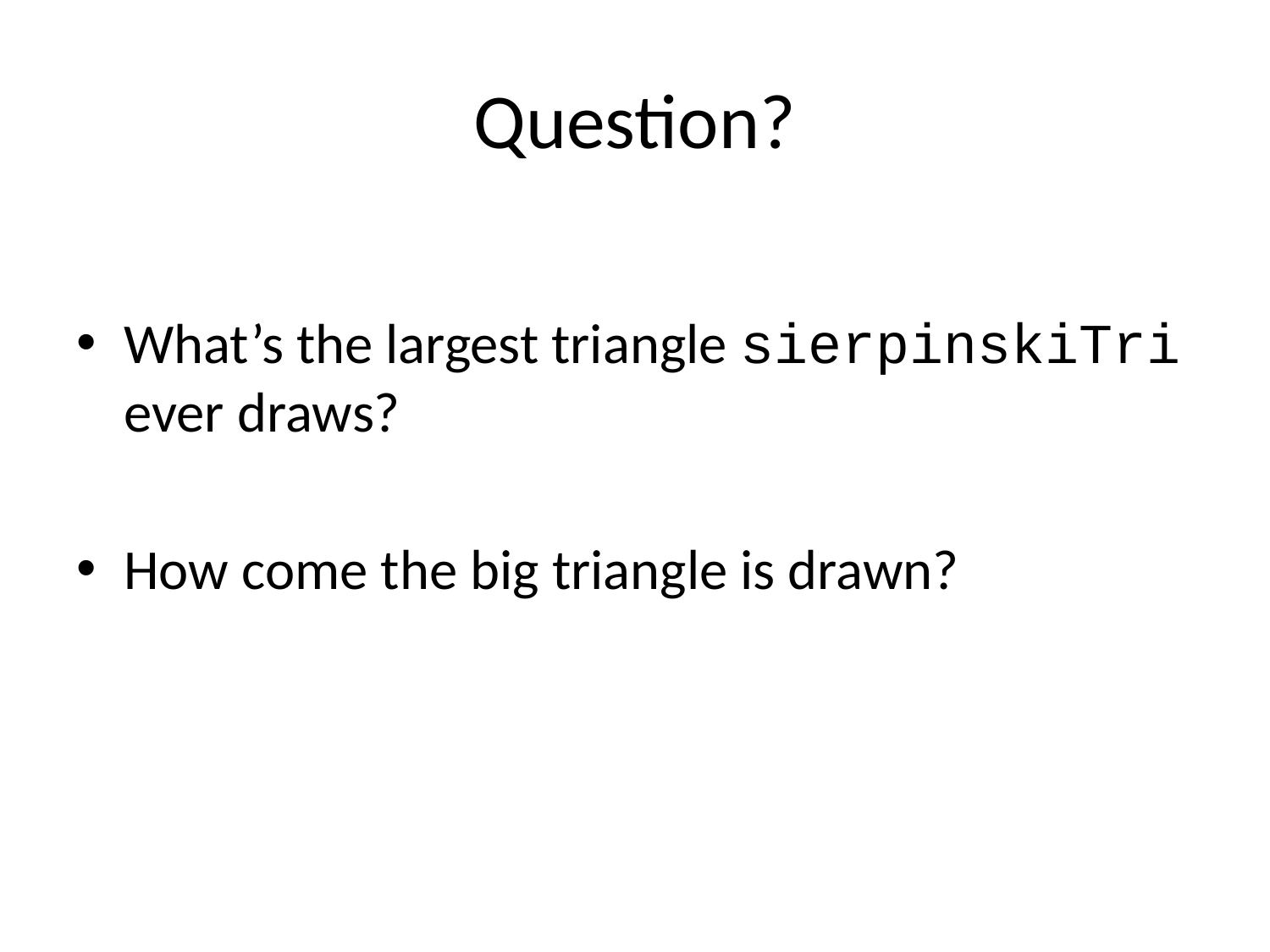

# Question?

What’s the largest triangle sierpinskiTri ever draws?

How come the big triangle is drawn?